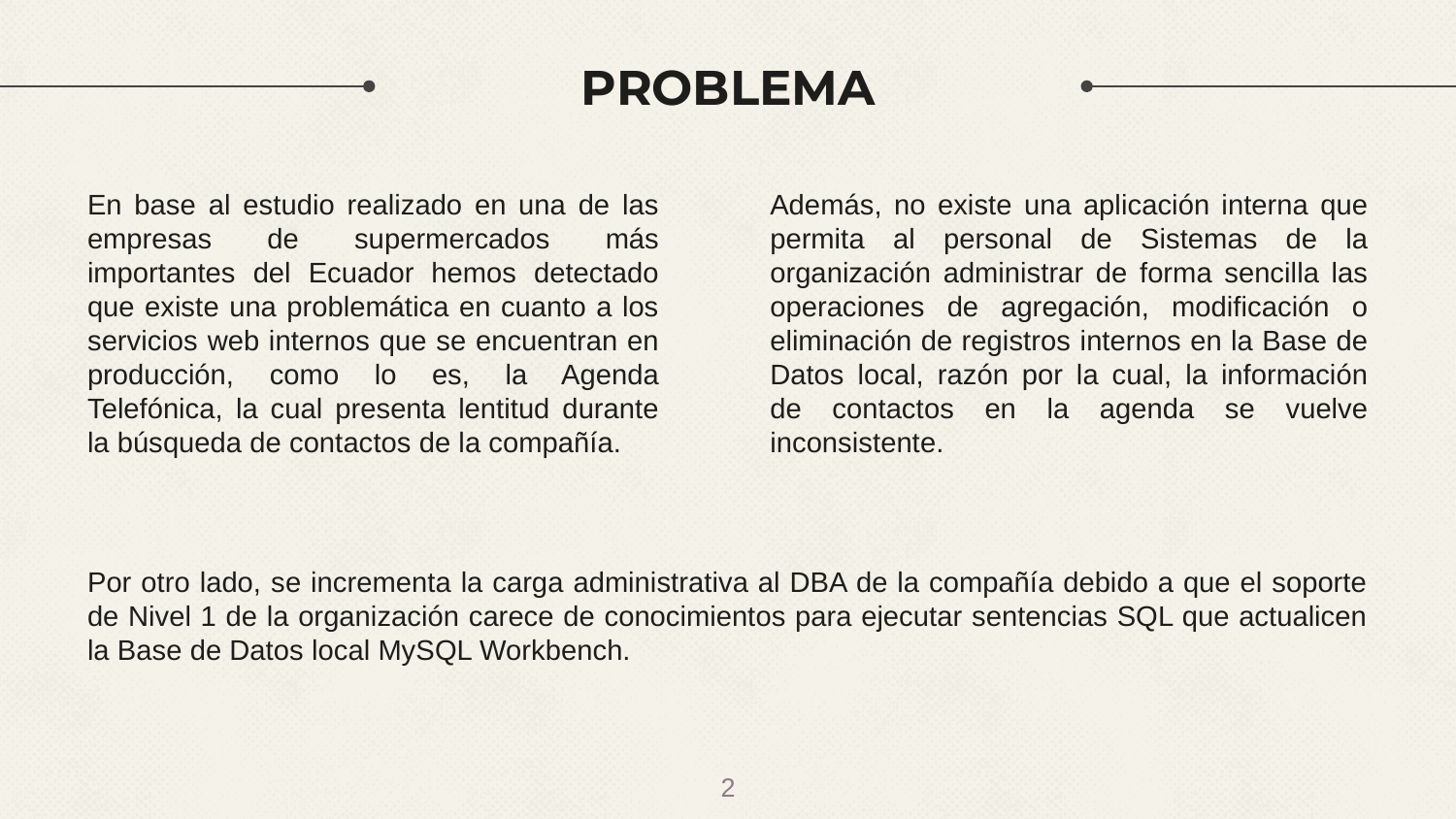

# PROBLEMA
En base al estudio realizado en una de las empresas de supermercados más importantes del Ecuador hemos detectado que existe una problemática en cuanto a los servicios web internos que se encuentran en producción, como lo es, la Agenda Telefónica, la cual presenta lentitud durante la búsqueda de contactos de la compañía.

Además, no existe una aplicación interna que permita al personal de Sistemas de la organización administrar de forma sencilla las operaciones de agregación, modificación o eliminación de registros internos en la Base de Datos local, razón por la cual, la información de contactos en la agenda se vuelve inconsistente.
Por otro lado, se incrementa la carga administrativa al DBA de la compañía debido a que el soporte de Nivel 1 de la organización carece de conocimientos para ejecutar sentencias SQL que actualicen la Base de Datos local MySQL Workbench.

2